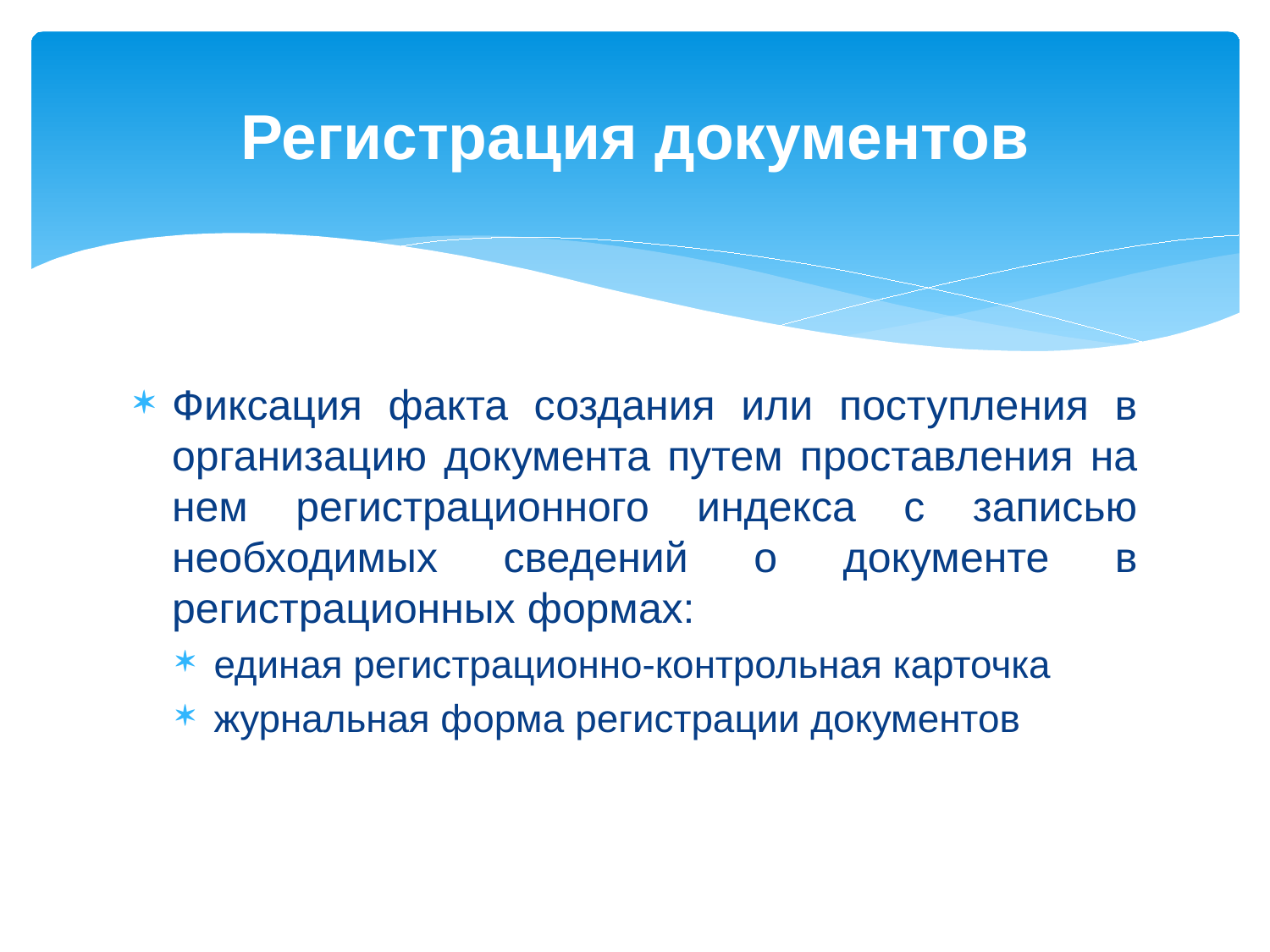

# Регистрация документов
Фиксация факта создания или поступления в организацию документа путем проставления на нем регистрационного индекса с записью необходимых сведений о документе в регистрационных формах:
единая регистрационно-контрольная карточка
журнальная форма регистрации документов